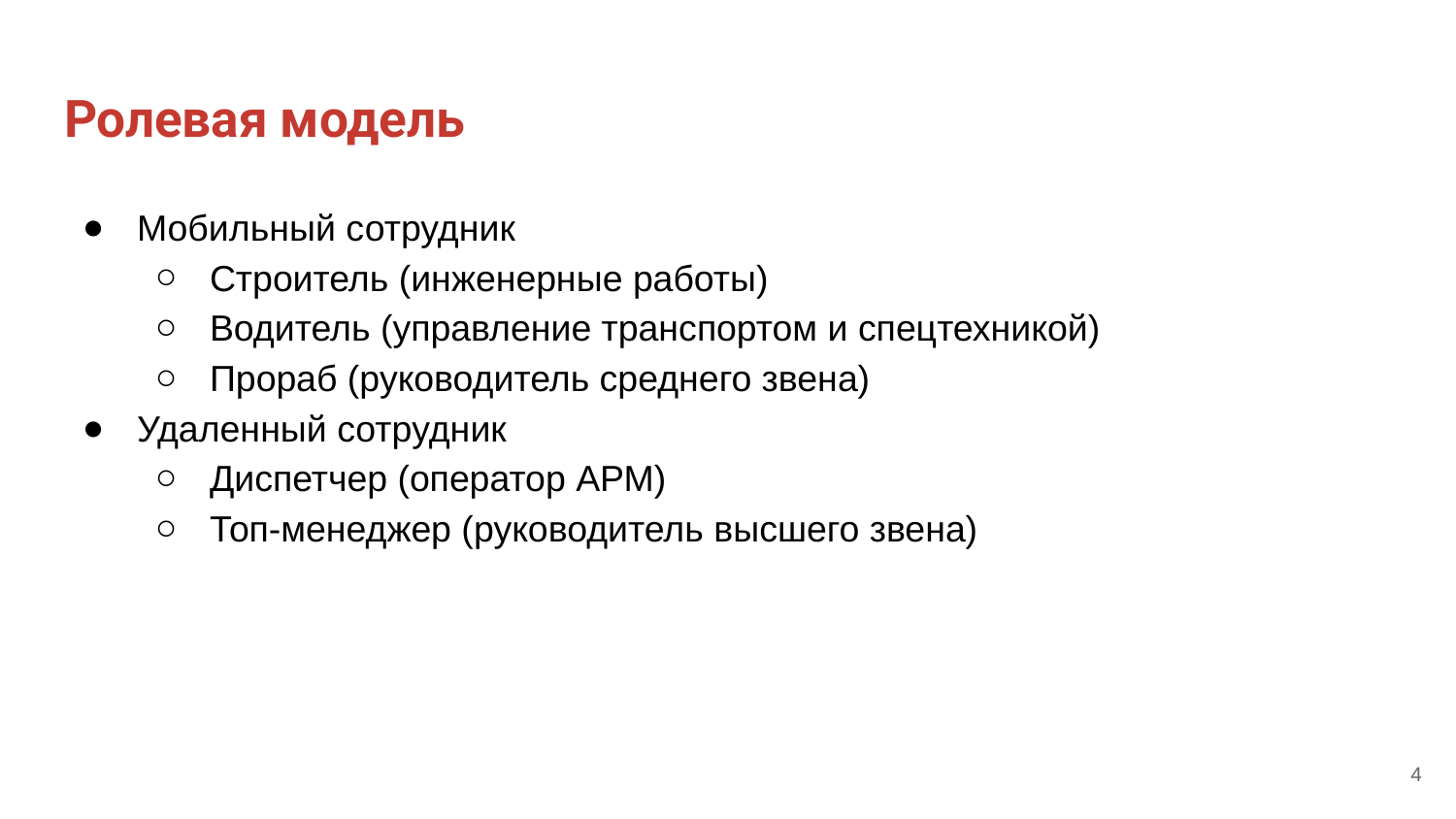

# Ролевая модель
Мобильный сотрудник
Строитель (инженерные работы)
Водитель (управление транспортом и спецтехникой)
Прораб (руководитель среднего звена)
Удаленный сотрудник
Диспетчер (оператор АРМ)
Топ-менеджер (руководитель высшего звена)
4